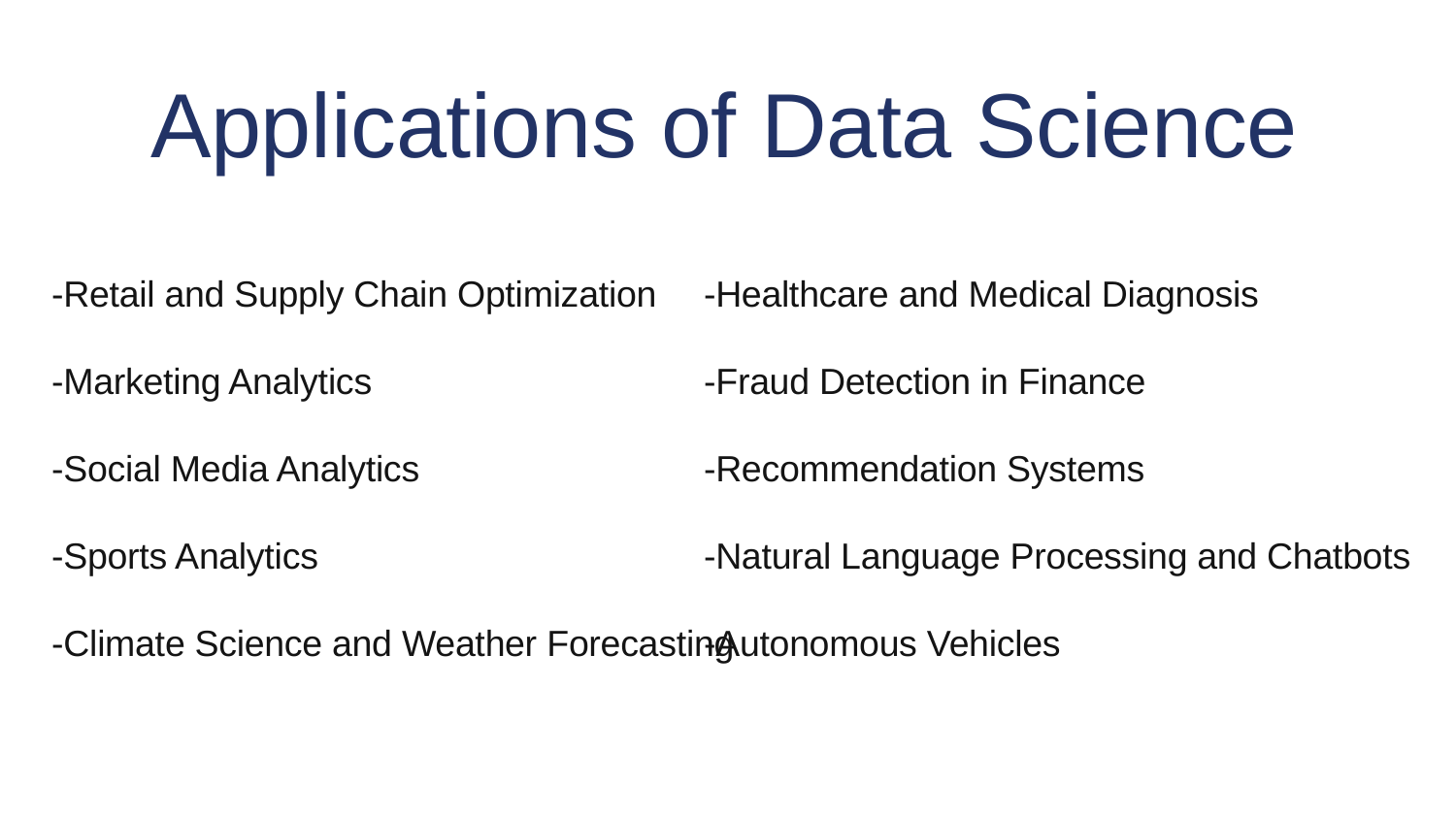

Applications of Data Science
-Retail and Supply Chain Optimization

-Marketing Analytics

-Social Media Analytics

-Sports Analytics

-Climate Science and Weather Forecasting
-Healthcare and Medical Diagnosis

-Fraud Detection in Finance

-Recommendation Systems

-Natural Language Processing and Chatbots

-Autonomous Vehicles